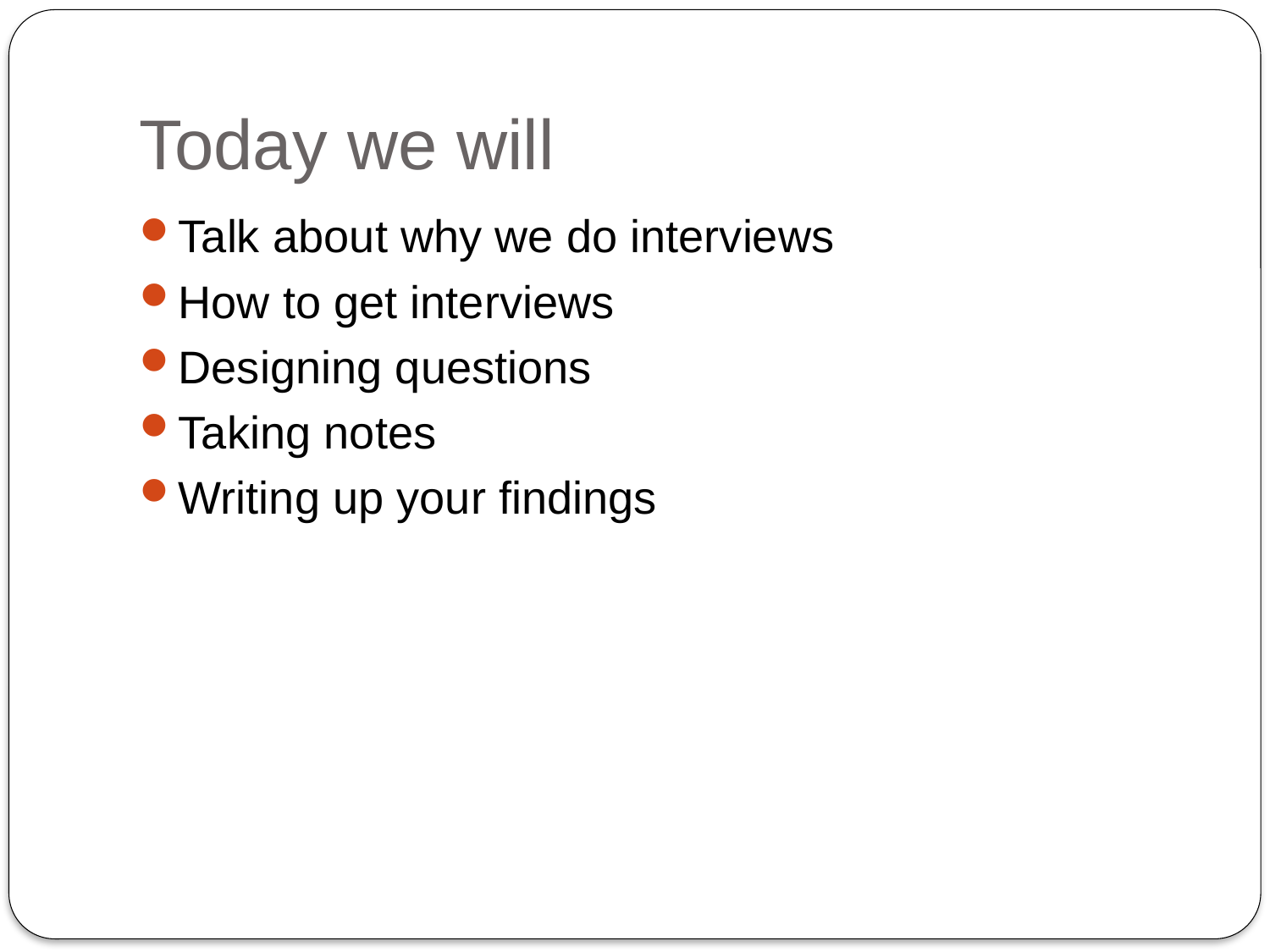

# Today we will
Talk about why we do interviews
How to get interviews
Designing questions
Taking notes
Writing up your findings